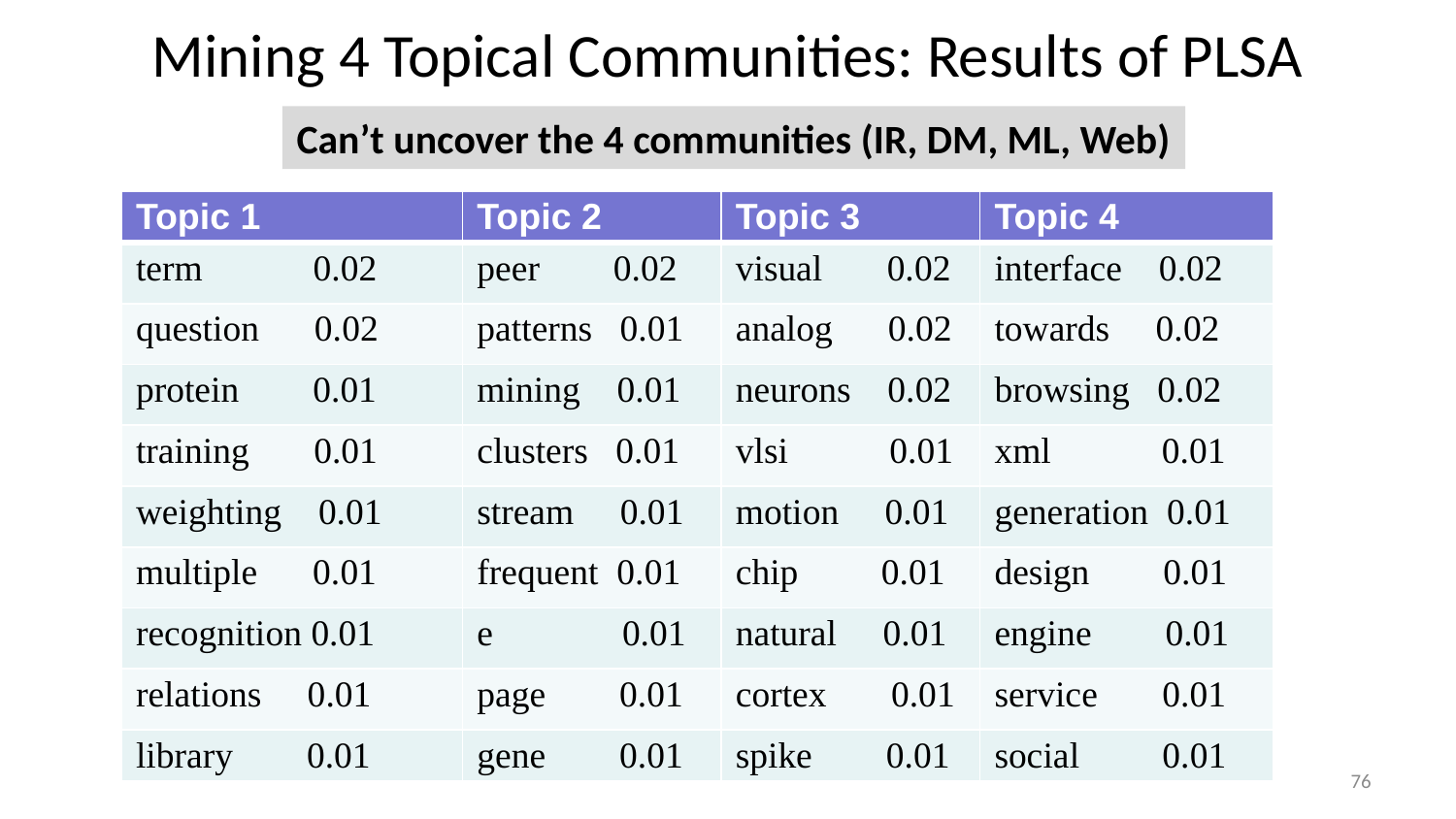

# Mining 4 Topical Communities: Results of PLSA
Can’t uncover the 4 communities (IR, DM, ML, Web)
| Topic 1 | Topic 2 | Topic 3 | Topic 4 |
| --- | --- | --- | --- |
| term 0.02 | peer 0.02 | visual 0.02 | interface 0.02 |
| question 0.02 | patterns 0.01 | analog 0.02 | towards 0.02 |
| protein 0.01 | mining 0.01 | neurons 0.02 | browsing 0.02 |
| training 0.01 | clusters 0.01 | vlsi 0.01 | xml 0.01 |
| weighting 0.01 | stream 0.01 | motion 0.01 | generation 0.01 |
| multiple 0.01 | frequent 0.01 | chip 0.01 | design 0.01 |
| recognition 0.01 | e 0.01 | natural 0.01 | engine 0.01 |
| relations 0.01 | page 0.01 | cortex 0.01 | service 0.01 |
| library 0.01 | gene 0.01 | spike 0.01 | social 0.01 |
76